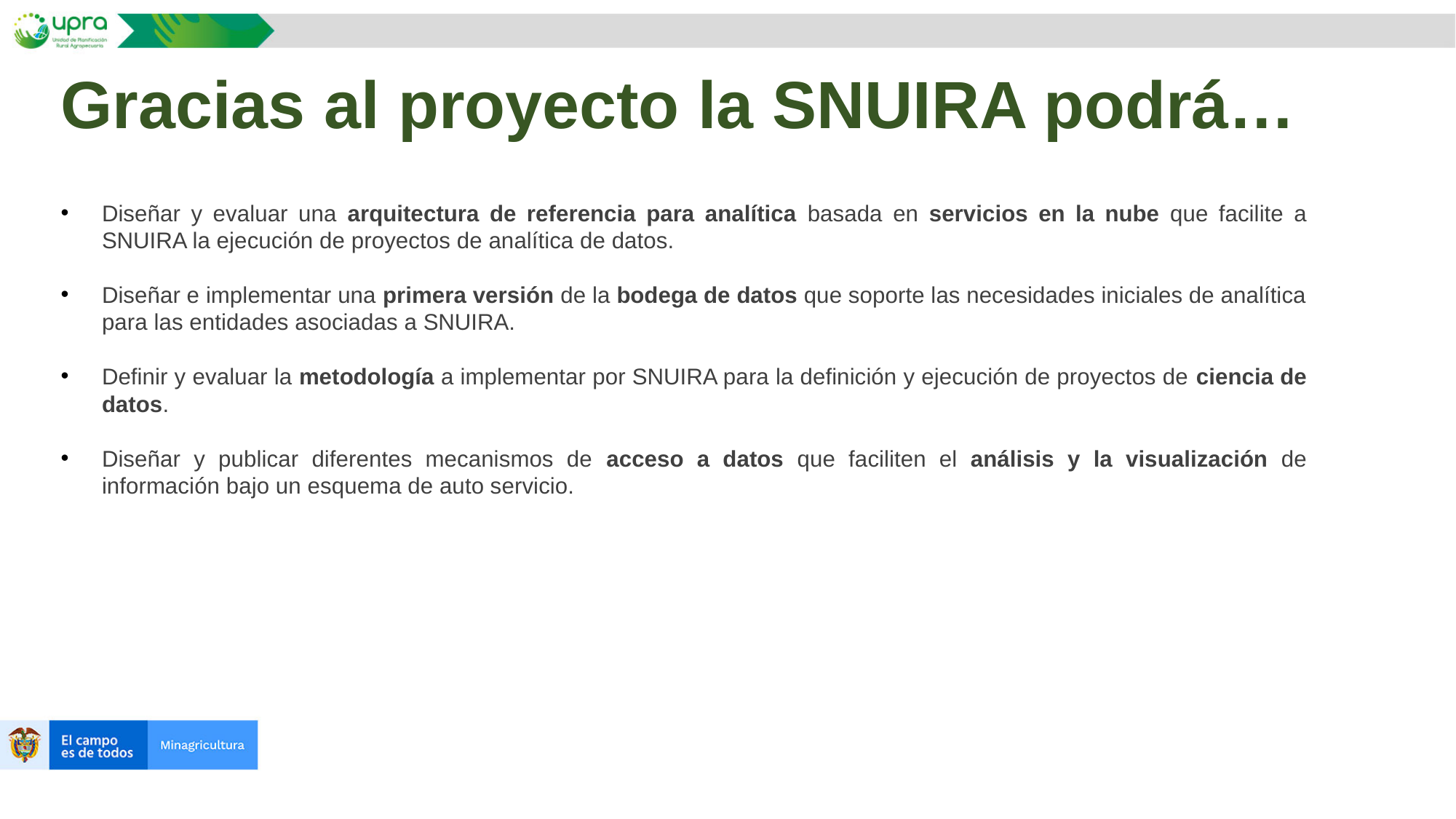

# Gracias al proyecto la SNUIRA podrá…

Diseñar y evaluar una arquitectura de referencia para analítica basada en servicios en la nube que facilite a SNUIRA la ejecución de proyectos de analítica de datos.

Diseñar e implementar una primera versión de la bodega de datos que soporte las necesidades iniciales de analítica para las entidades asociadas a SNUIRA.

Definir y evaluar la metodología a implementar por SNUIRA para la definición y ejecución de proyectos de ciencia de datos.

Diseñar y publicar diferentes mecanismos de acceso a datos que faciliten el análisis y la visualización de información bajo un esquema de auto servicio.